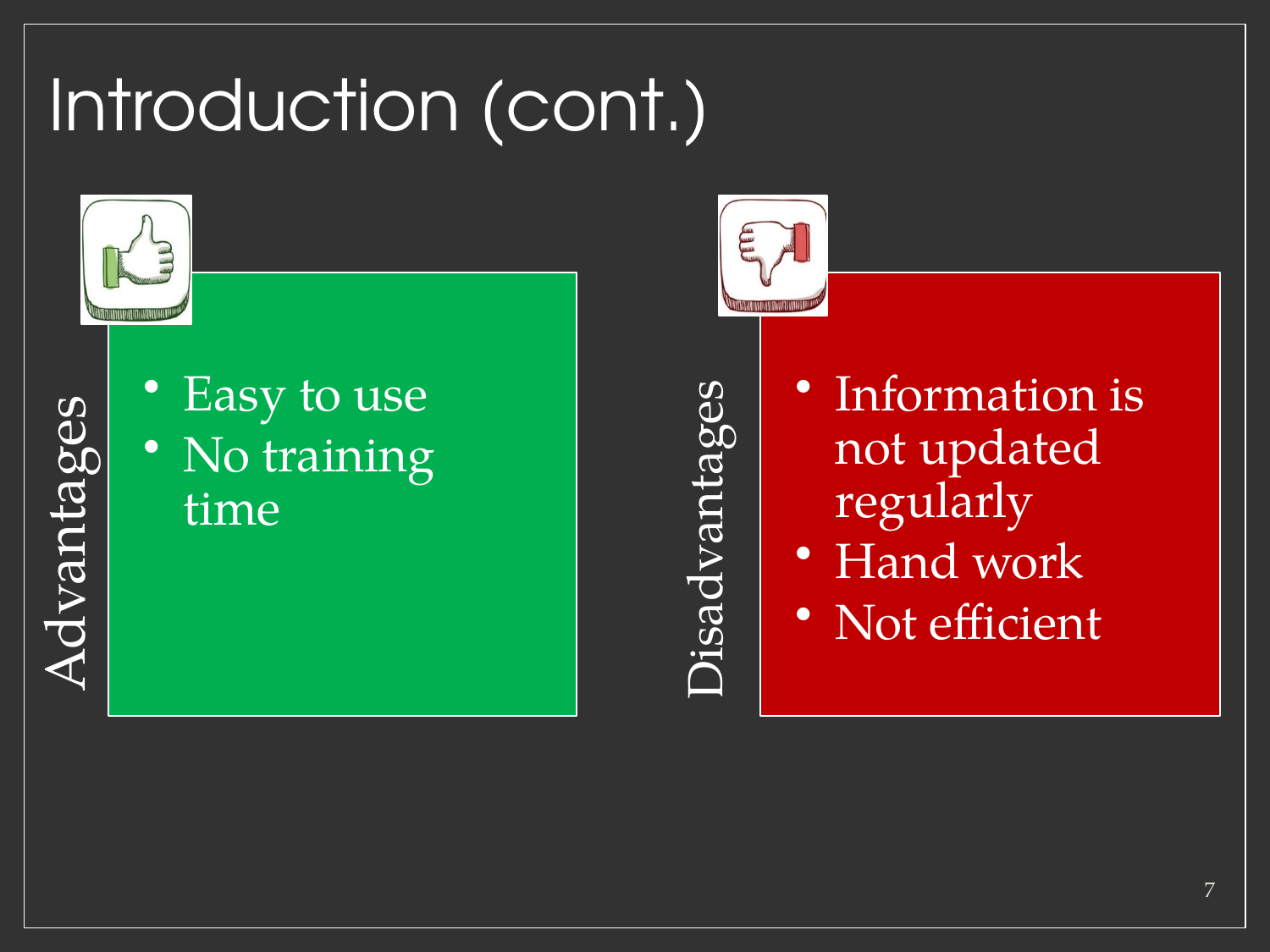

# Introduction (cont.)

Information is not updated regularly
Hand work
Not efficient

Easy to use
No training time
Disadvantages
Advantages
7